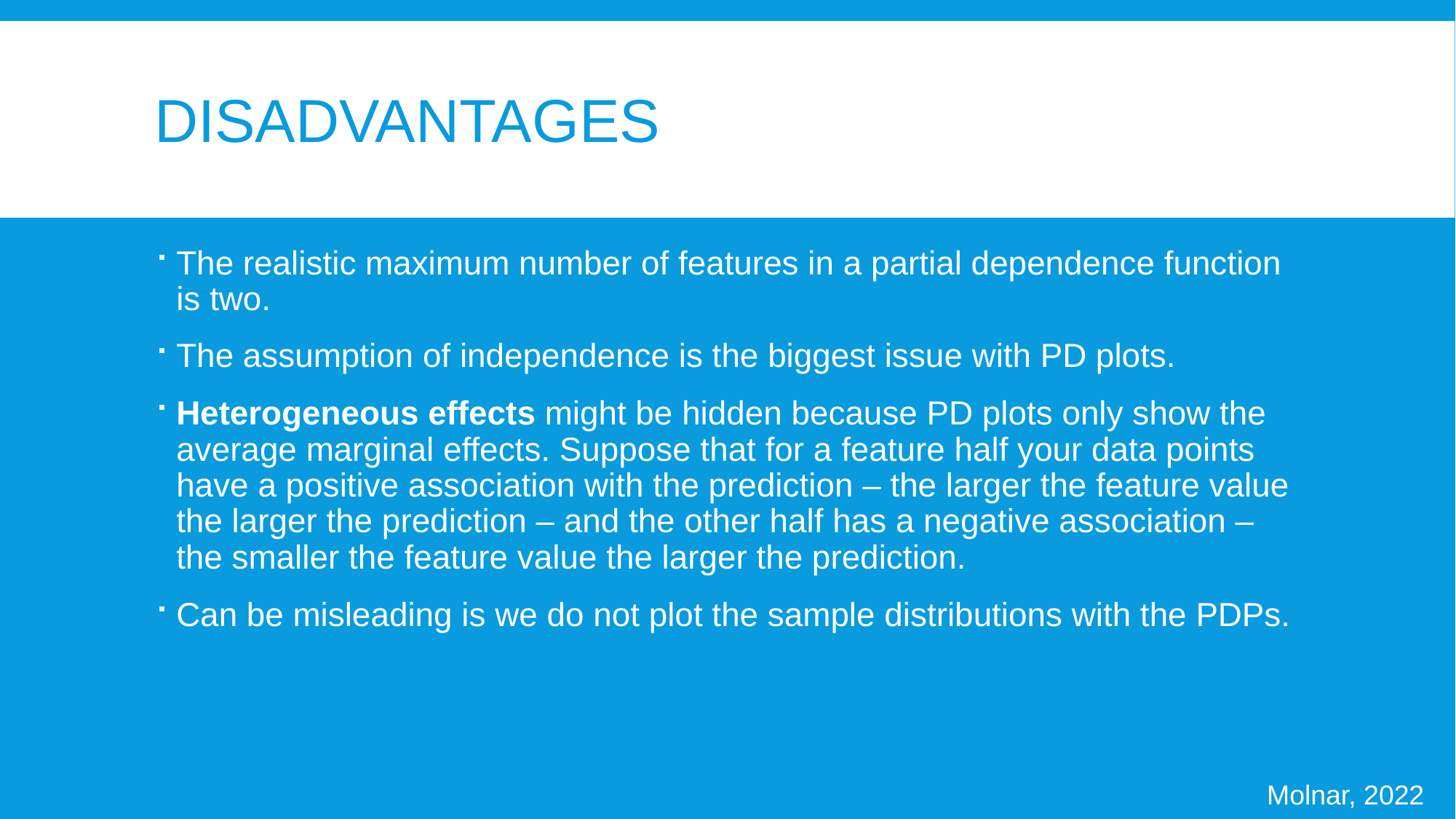

# disadvantages
The realistic maximum number of features in a partial dependence function is two.
The assumption of independence is the biggest issue with PD plots.
Heterogeneous effects might be hidden because PD plots only show the average marginal effects. Suppose that for a feature half your data points have a positive association with the prediction – the larger the feature value the larger the prediction – and the other half has a negative association – the smaller the feature value the larger the prediction.
Can be misleading is we do not plot the sample distributions with the PDPs.
Molnar, 2022